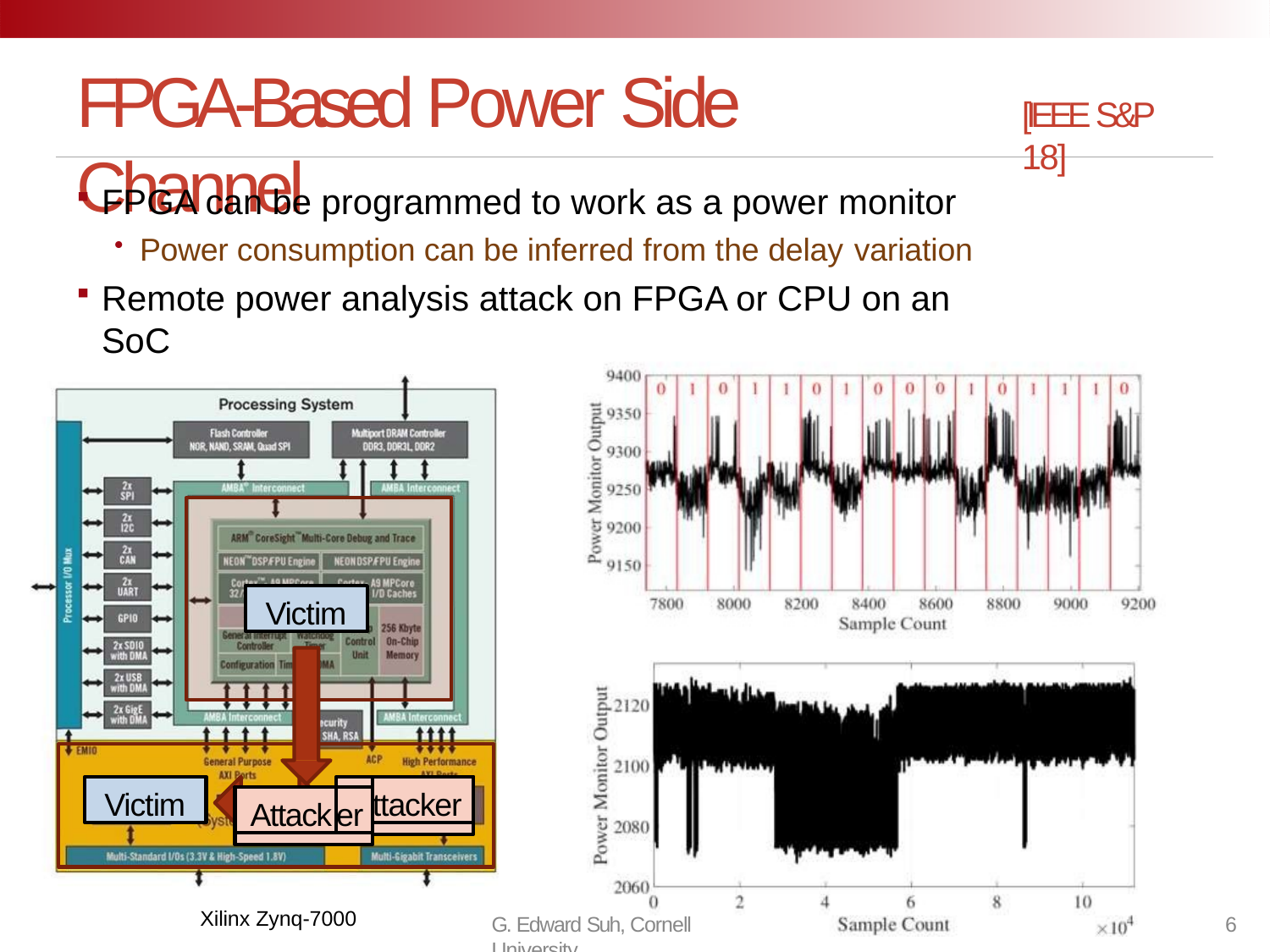

# FPGA-Based Power Side Channel
[IEEE S&P 18]

FPGA can be programmed to work as a power monitor
Power consumption can be inferred from the delay variation
Remote power analysis attack on FPGA or CPU on an SoC

Victim

Victim

ttacker

Attack
er
A
Xilinx Zynq-7000
G. Edward Suh, Cornell University
6